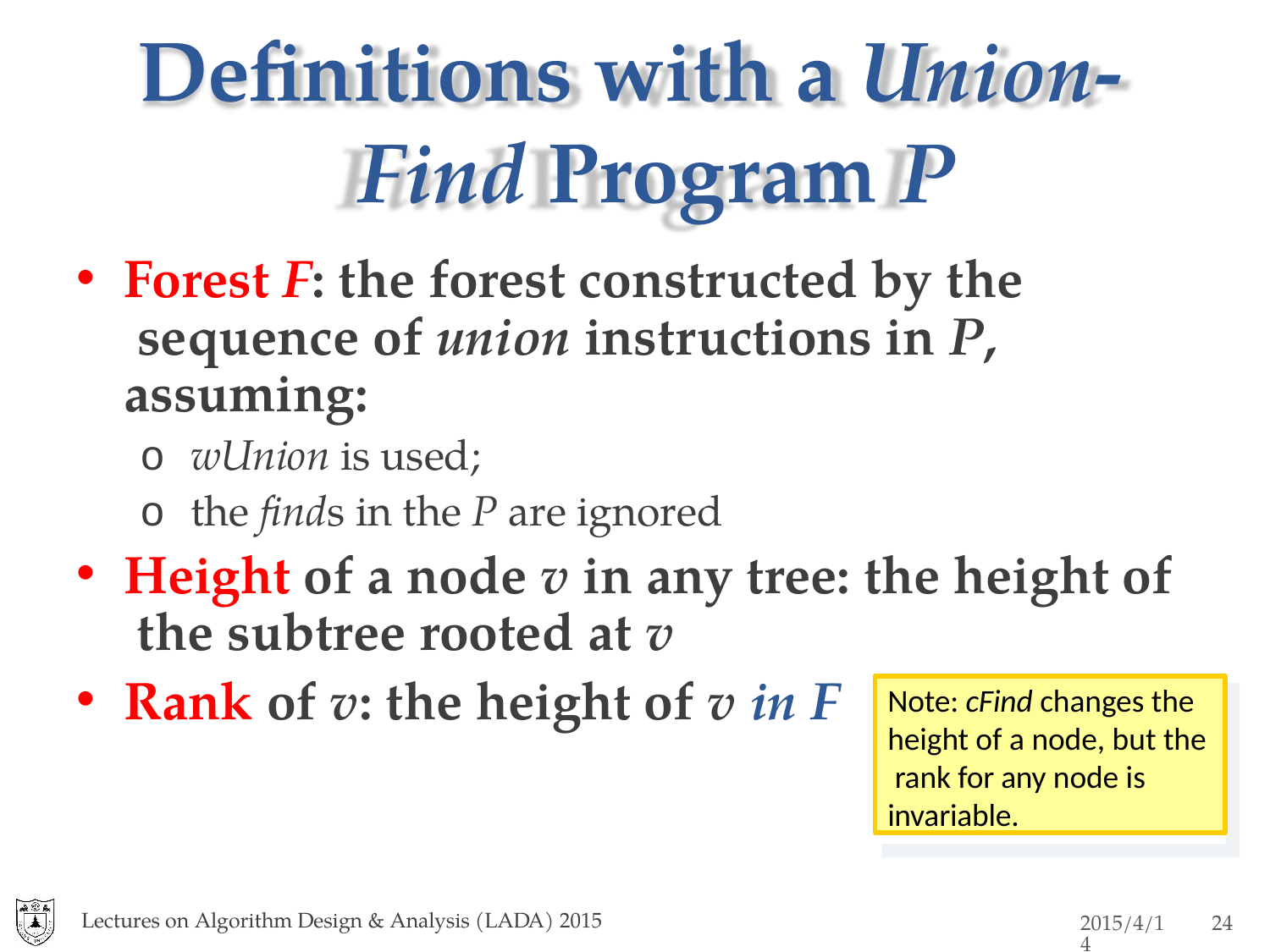

# Definitions with a Union-  Find Program P

Forest F: the forest constructed by the  sequence of union instructions in P,  assuming:
o wUnion is used;
o the finds in the P are ignored
Height of a node v in any tree: the height of  the subtree rooted at v
Rank of v: the height of v in F
Note: cFind changes the  height of a node, but the  rank for any node is  invariable.

Lectures on Algorithm Design & Analysis (LADA) 2015
24
2015/4/14